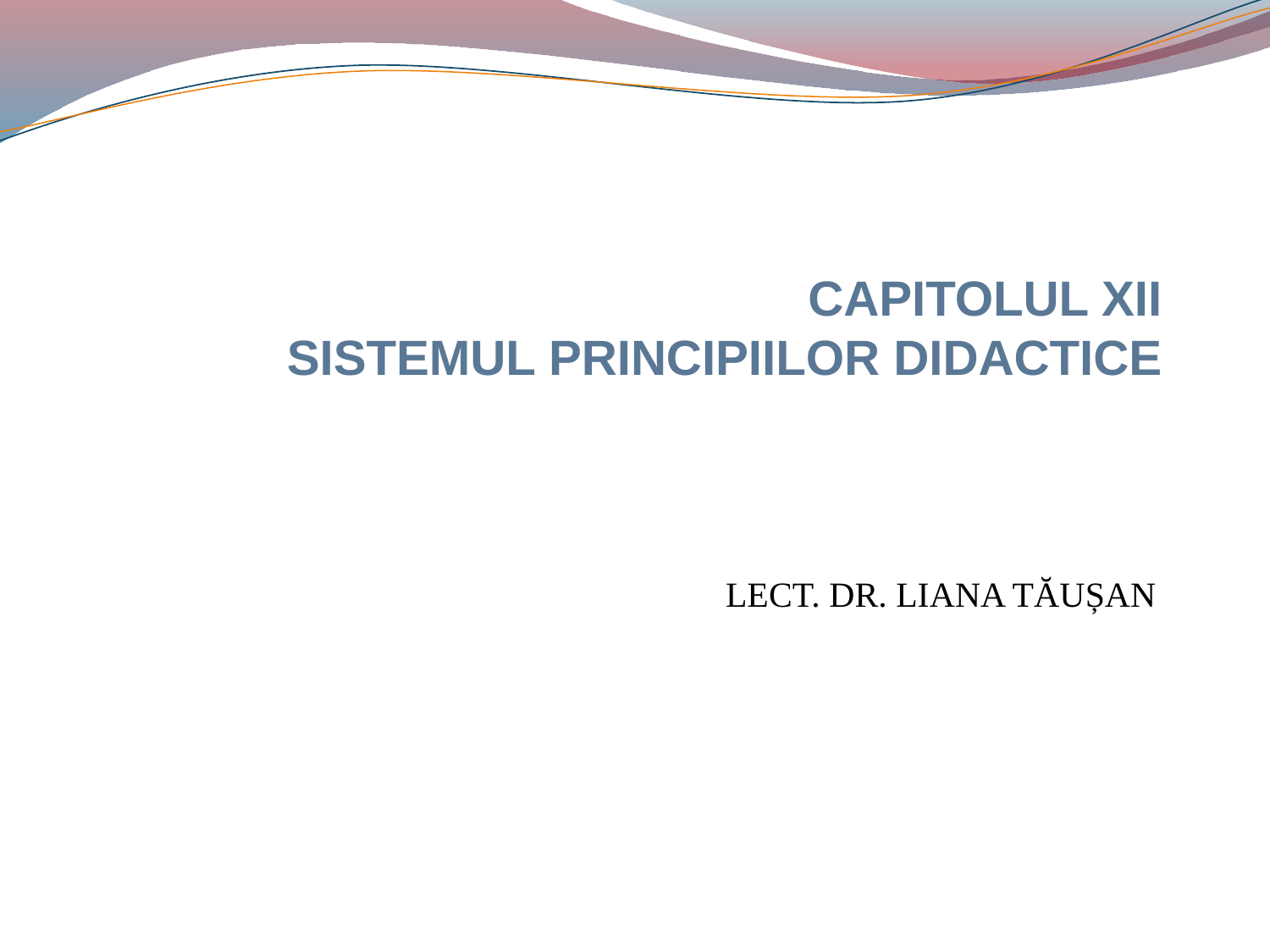

# CAPITOLUL XII SISTEMUL PRINCIPIILOR DIDACTICE

LECT. DR. LIANA TĂUȘAN